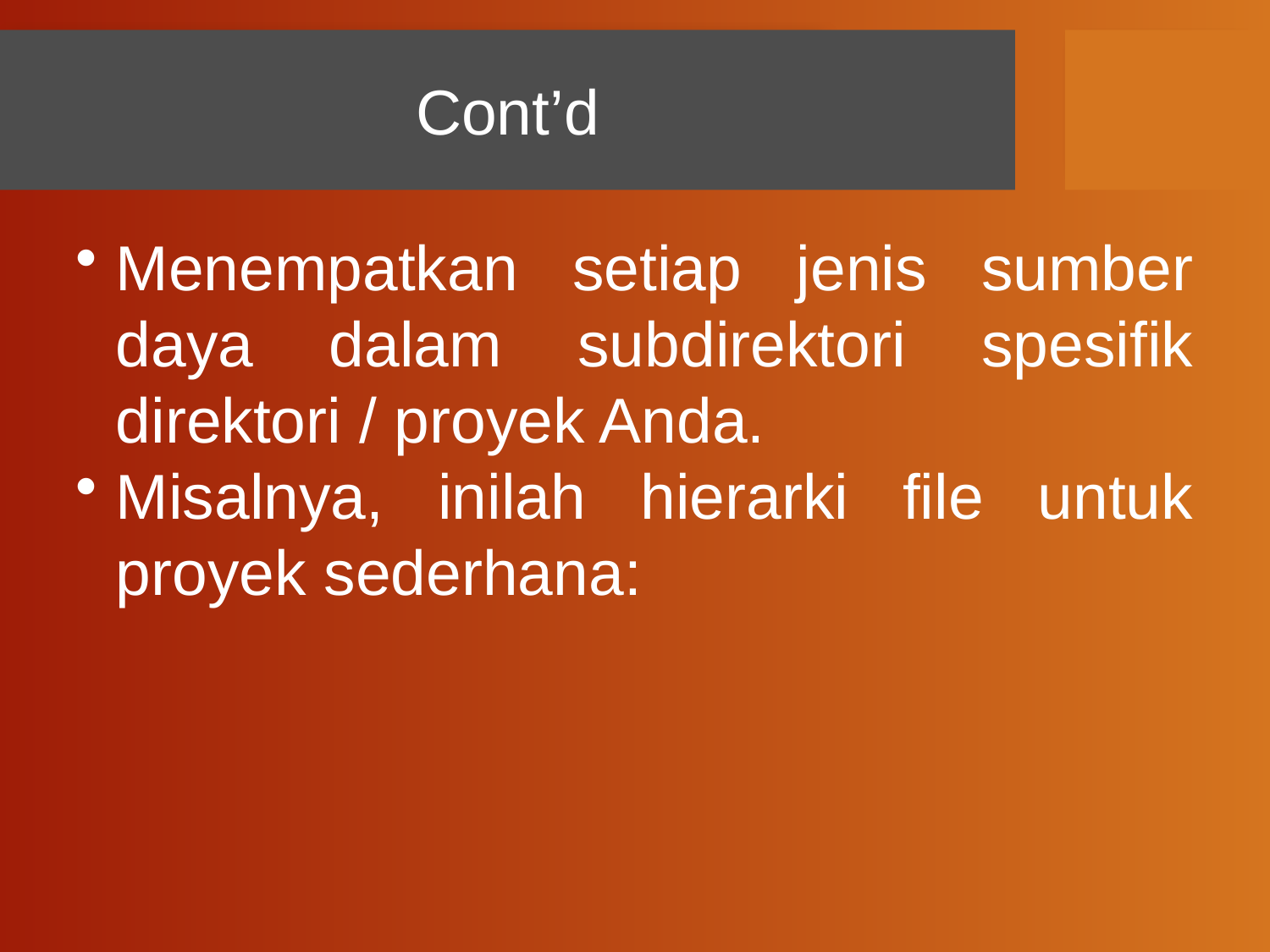

# Cont’d
Menempatkan setiap jenis sumber daya dalam subdirektori spesifik direktori / proyek Anda.
Misalnya, inilah hierarki file untuk proyek sederhana: